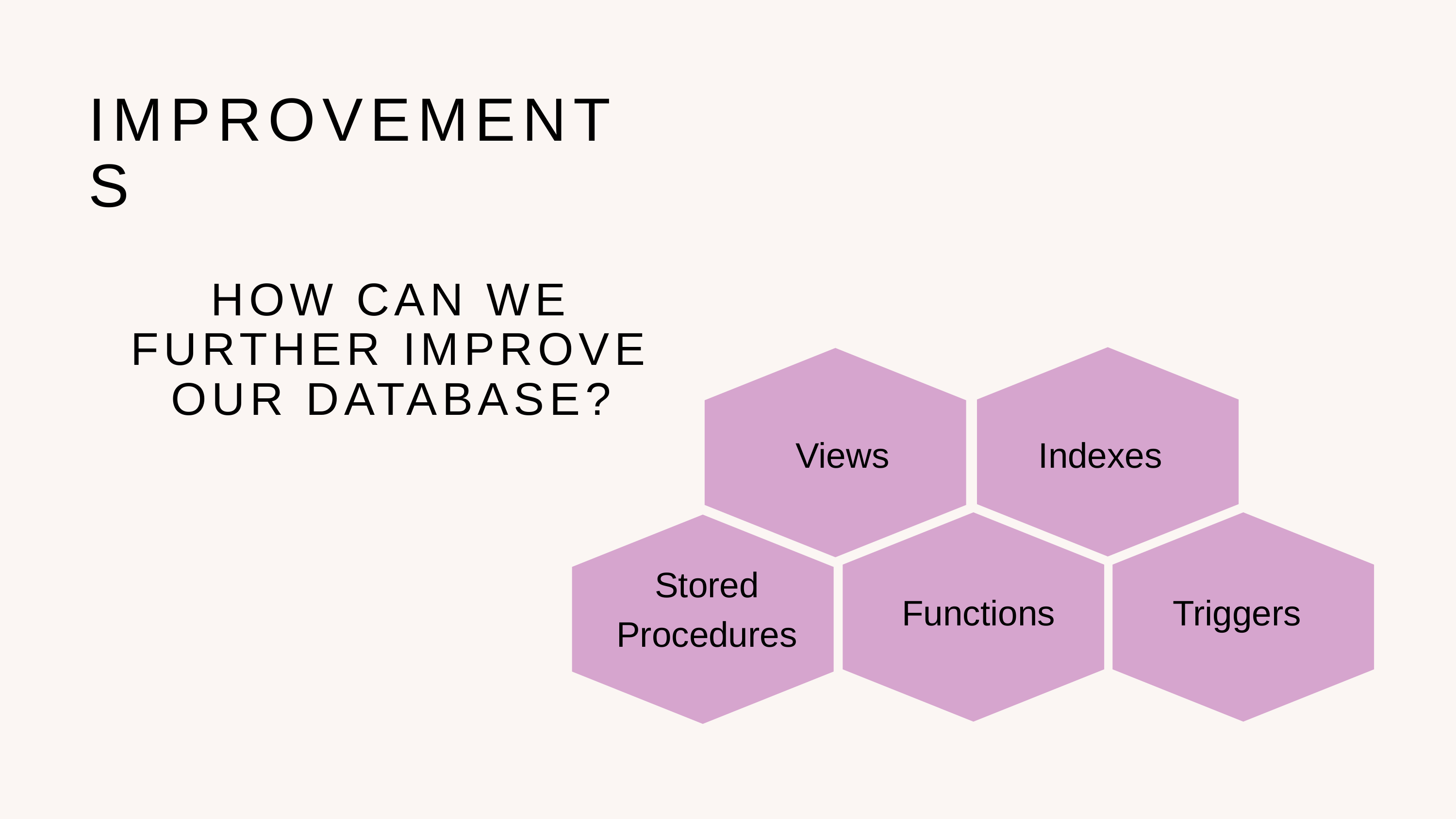

IMPROVEMENTS
HOW CAN WE FURTHER IMPROVE OUR DATABASE?

Views
Indexes

Stored
Procedures
Functions
Triggers